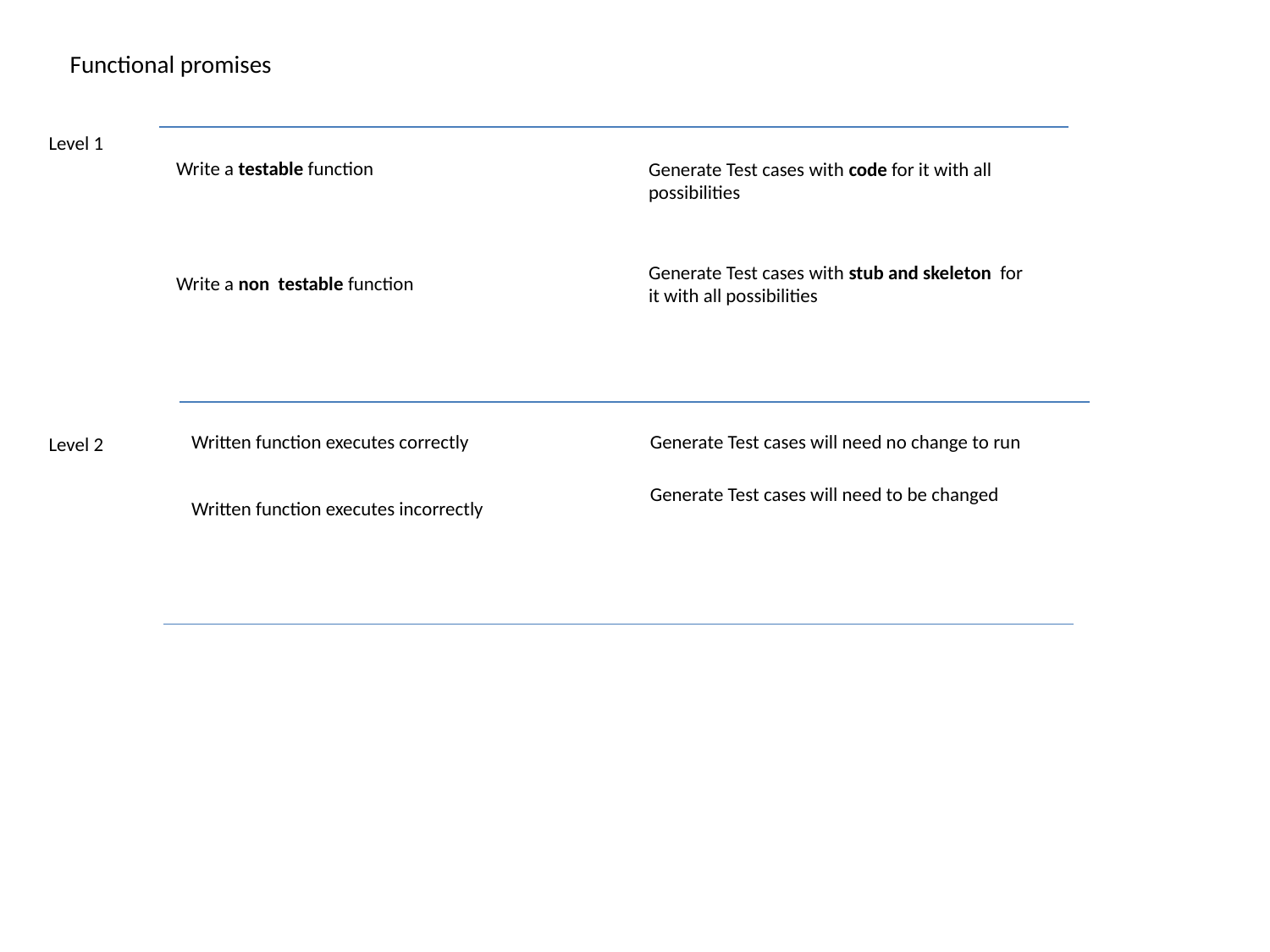

Functional promises
Level 1
Write a testable function
Generate Test cases with code for it with all possibilities
Generate Test cases with stub and skeleton  for it with all possibilities
Write a non  testable function
Written function executes correctly
Generate Test cases will need no change to run
Level 2
Generate Test cases will need to be changed
Written function executes incorrectly